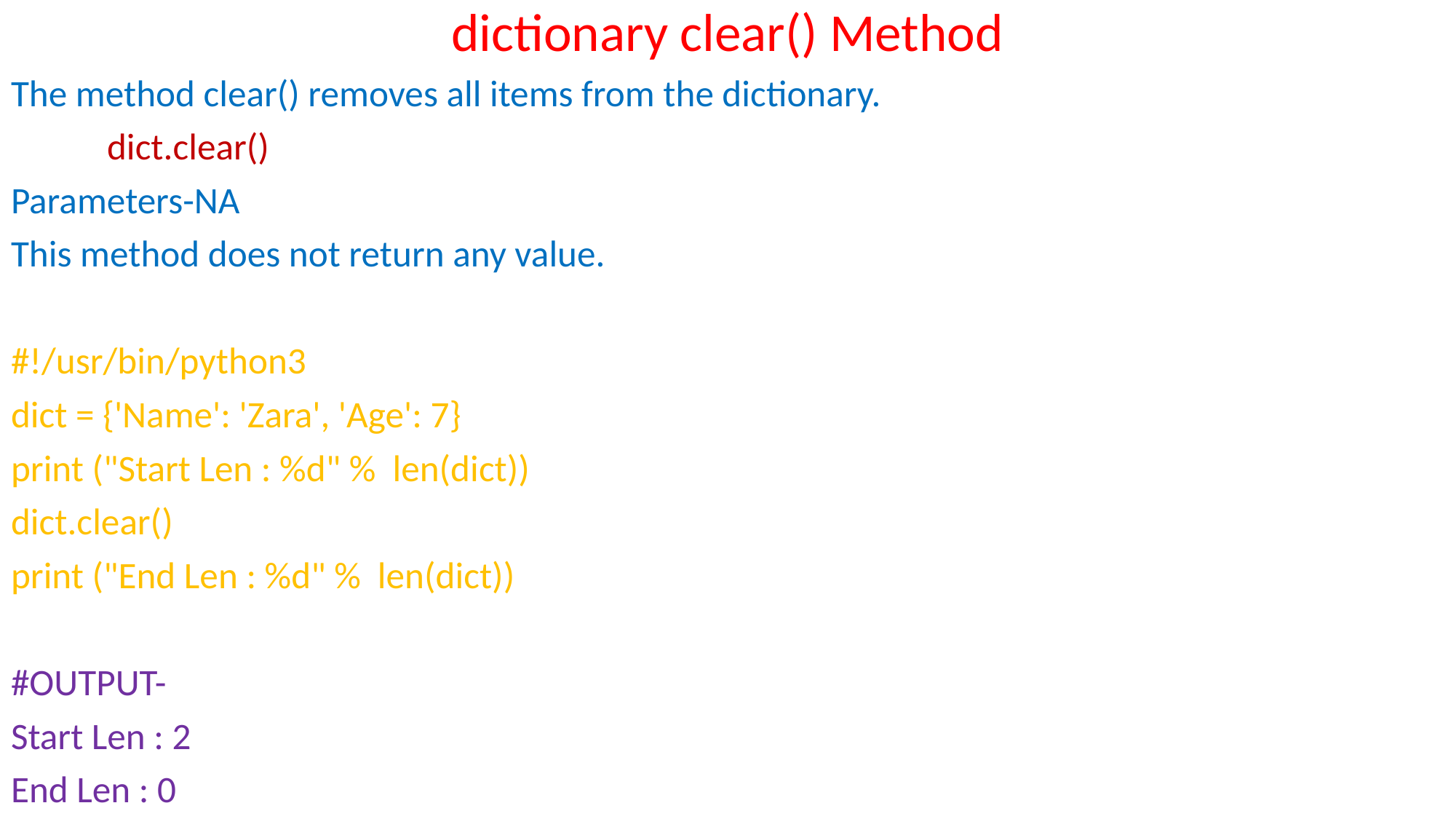

# dictionary clear() Method
The method clear() removes all items from the dictionary.
	dict.clear()
Parameters-NA
This method does not return any value.

#!/usr/bin/python3
dict = {'Name': 'Zara', 'Age': 7}
print ("Start Len : %d" %  len(dict))
dict.clear()
print ("End Len : %d" %  len(dict))

#OUTPUT-
Start Len : 2
End Len : 0